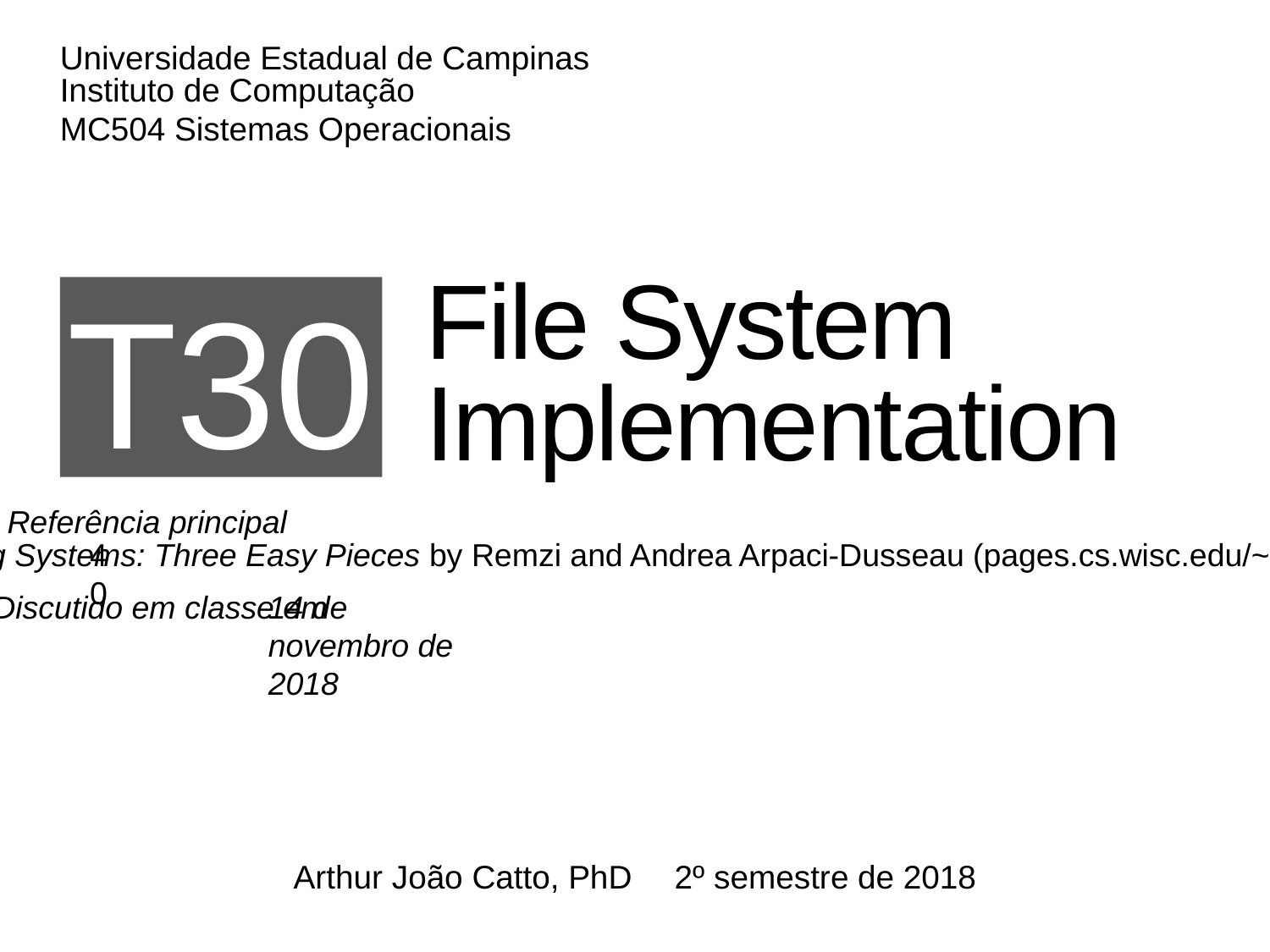

# File System Implementation
T30
40
14 de novembro de 2018